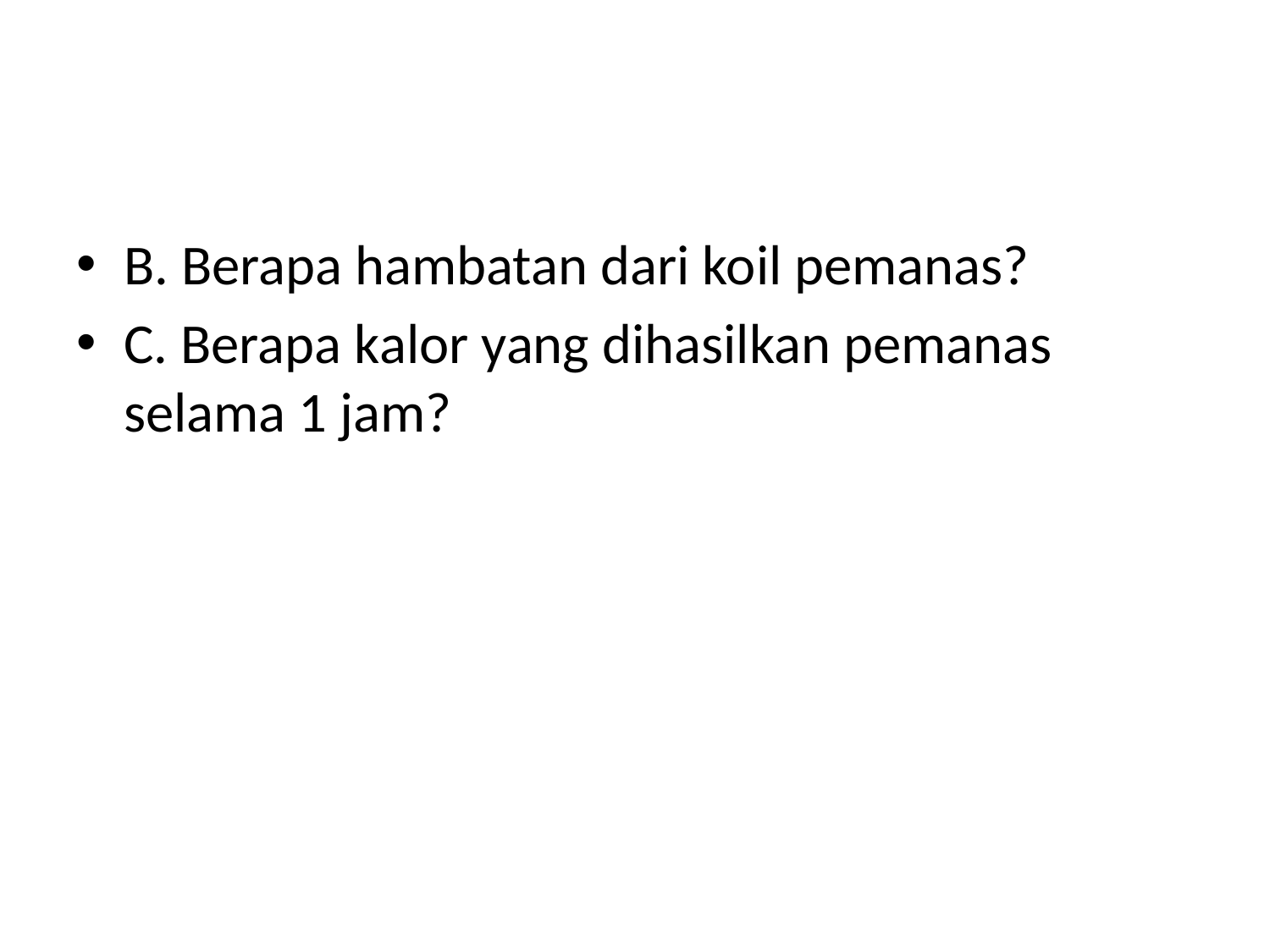

#
B. Berapa hambatan dari koil pemanas?
C. Berapa kalor yang dihasilkan pemanas selama 1 jam?